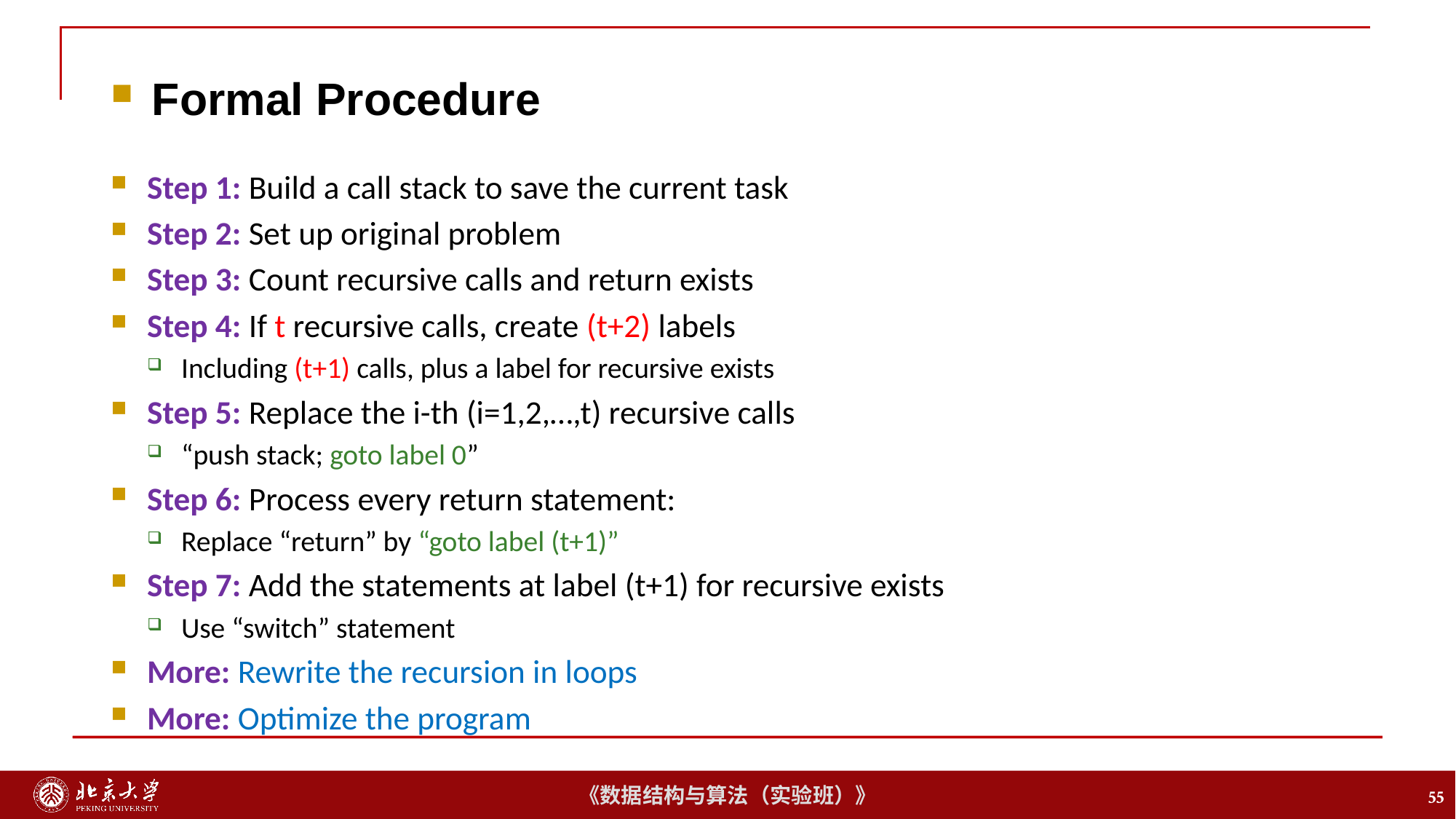

Formal Procedure
Step 1: Build a call stack to save the current task
Step 2: Set up original problem
Step 3: Count recursive calls and return exists
Step 4: If t recursive calls, create (t+2) labels
Including (t+1) calls, plus a label for recursive exists
Step 5: Replace the i-th (i=1,2,…,t) recursive calls
“push stack; goto label 0”
Step 6: Process every return statement:
Replace “return” by “goto label (t+1)”
Step 7: Add the statements at label (t+1) for recursive exists
Use “switch” statement
More: Rewrite the recursion in loops
More: Optimize the program
55